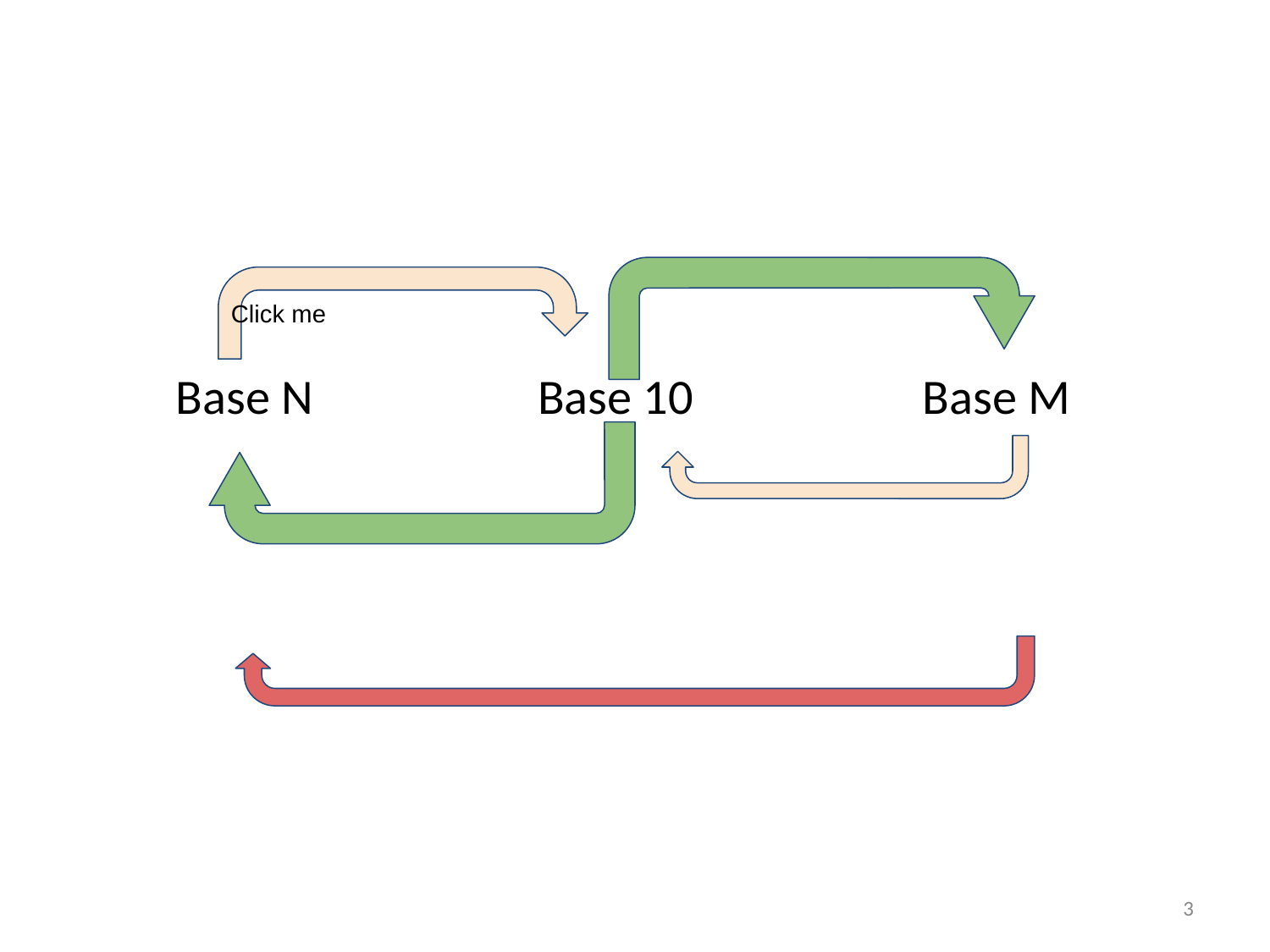

Click me
Base N
Base 10
Base M

3